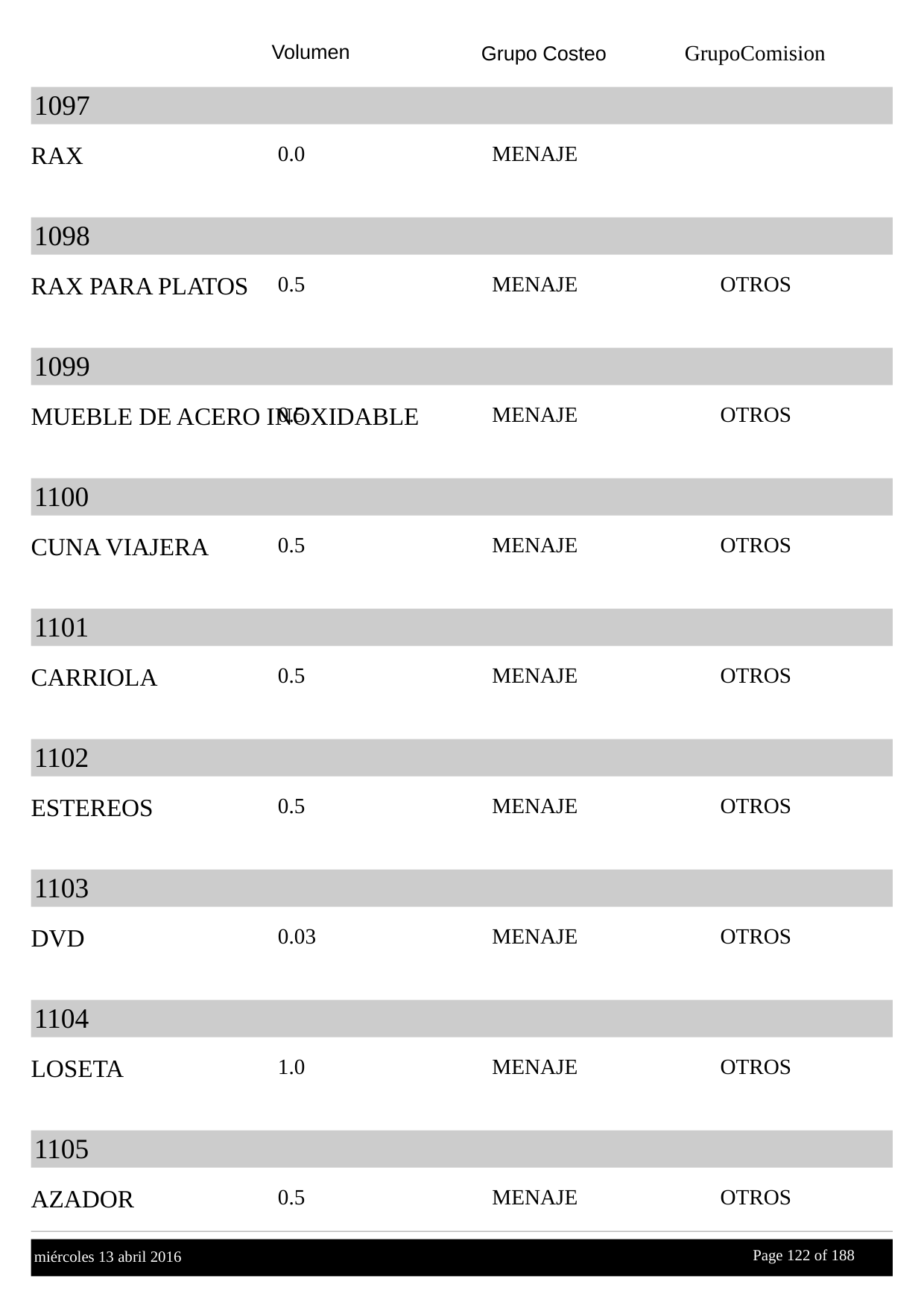

Volumen
GrupoComision
Grupo Costeo

1097
RAX
0.0
MENAJE

1098
RAX PARA PLATOS
0.5
MENAJE
OTROS

1099
MUEBLE DE ACERO INOXIDABLE
0.5
MENAJE
OTROS

1100
CUNA VIAJERA
0.5
MENAJE
OTROS

1101
CARRIOLA
0.5
MENAJE
OTROS

1102
ESTEREOS
0.5
MENAJE
OTROS

1103
DVD
0.03
MENAJE
OTROS

1104
LOSETA
1.0
MENAJE
OTROS

1105
AZADOR
0.5
MENAJE
OTROS

Page 122 of
 188
miércoles 13 abril 2016